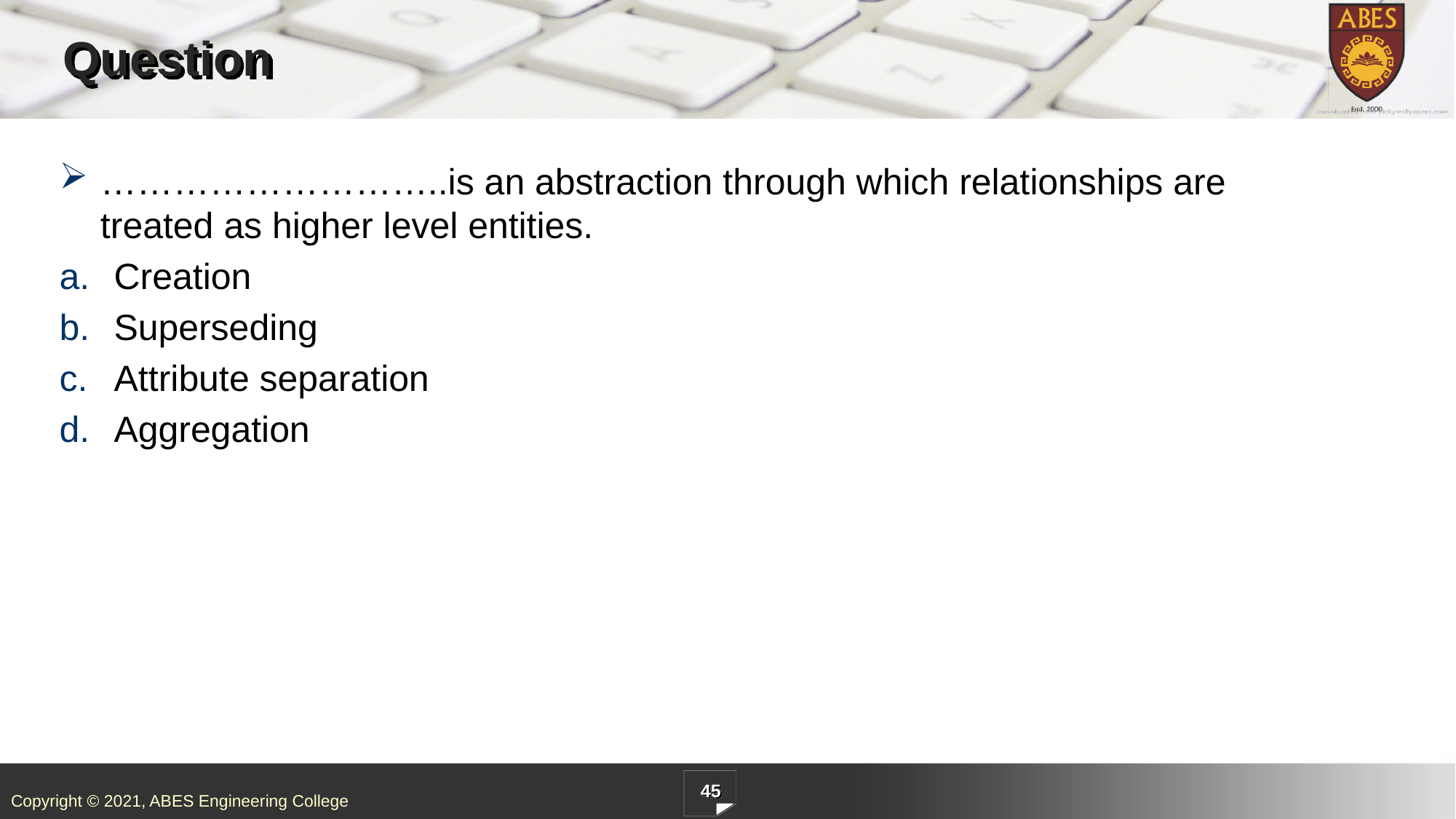

# Question
………………………..is an abstraction through which relationships are treated as higher level entities.
Creation
Superseding
Attribute separation
Aggregation

45